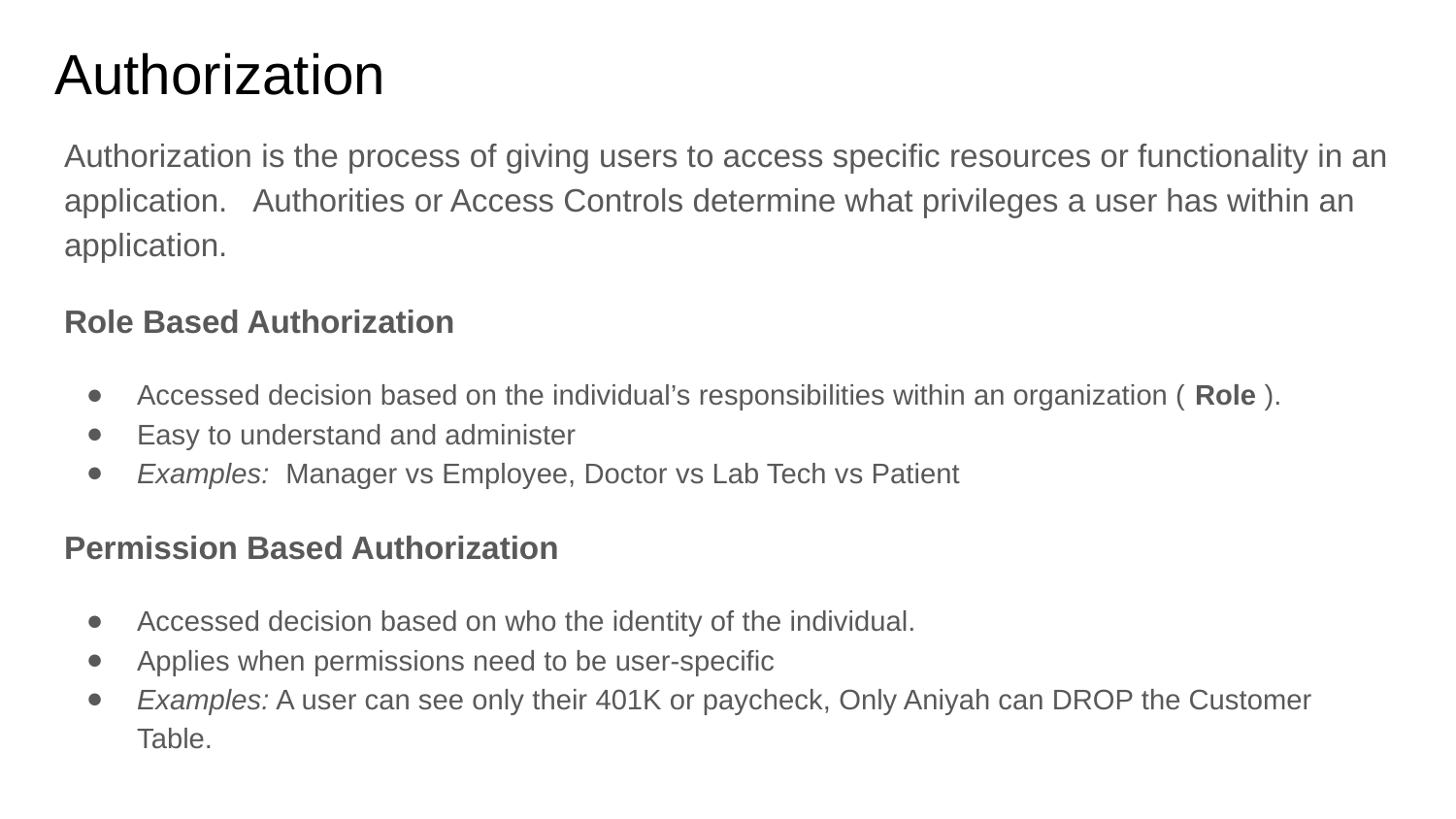

# Authorization
Authorization is the process of giving users to access specific resources or functionality in an application.   Authorities or Access Controls determine what privileges a user has within an application.
Role Based Authorization
Accessed decision based on the individual’s responsibilities within an organization ( Role ).
Easy to understand and administer
Examples:  Manager vs Employee, Doctor vs Lab Tech vs Patient
Permission Based Authorization
Accessed decision based on who the identity of the individual.
Applies when permissions need to be user-specific
Examples: A user can see only their 401K or paycheck, Only Aniyah can DROP the Customer Table.